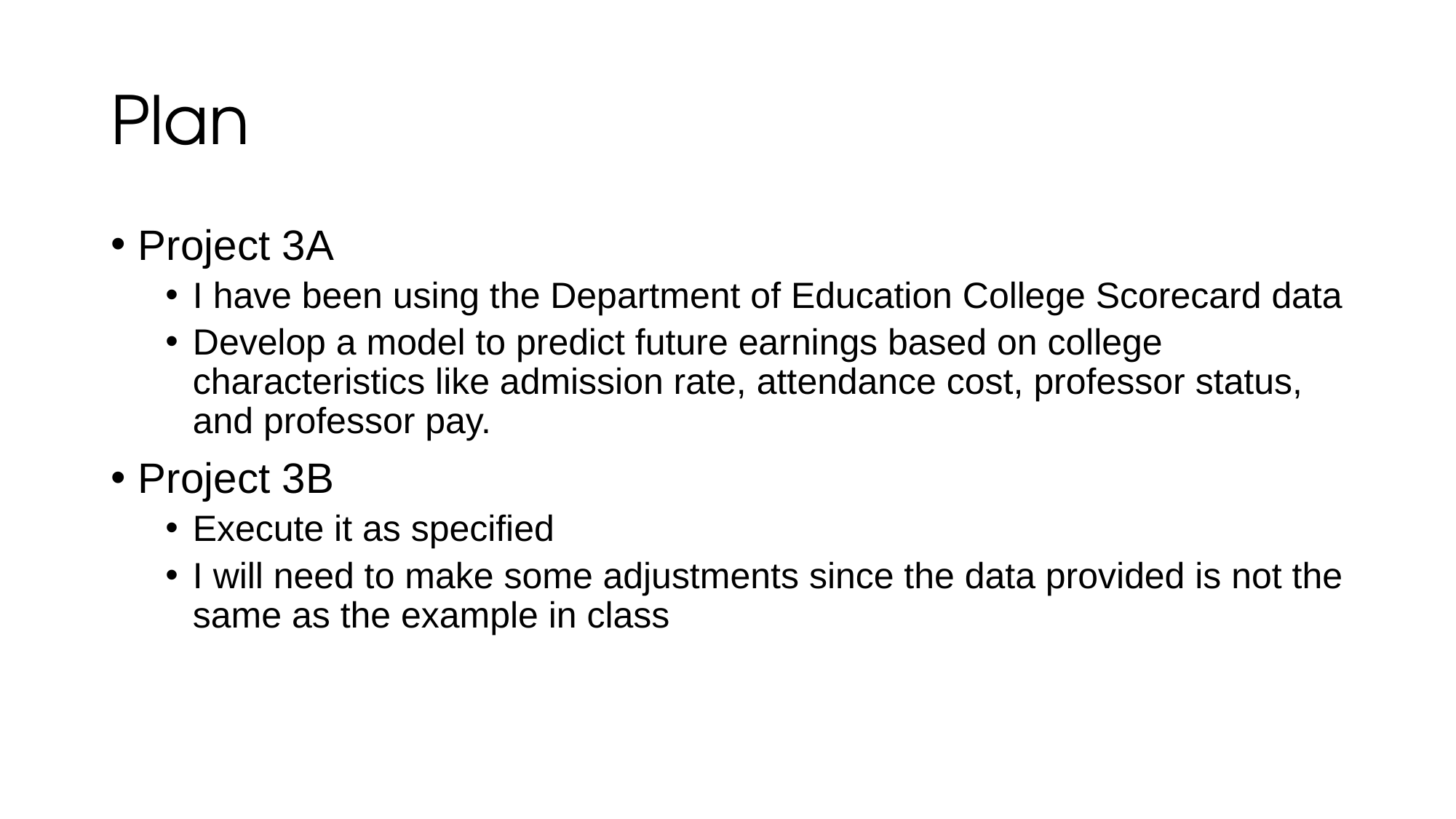

# Plan
Project 3A
I have been using the Department of Education College Scorecard data
Develop a model to predict future earnings based on college characteristics like admission rate, attendance cost, professor status, and professor pay.
Project 3B
Execute it as specified
I will need to make some adjustments since the data provided is not the same as the example in class